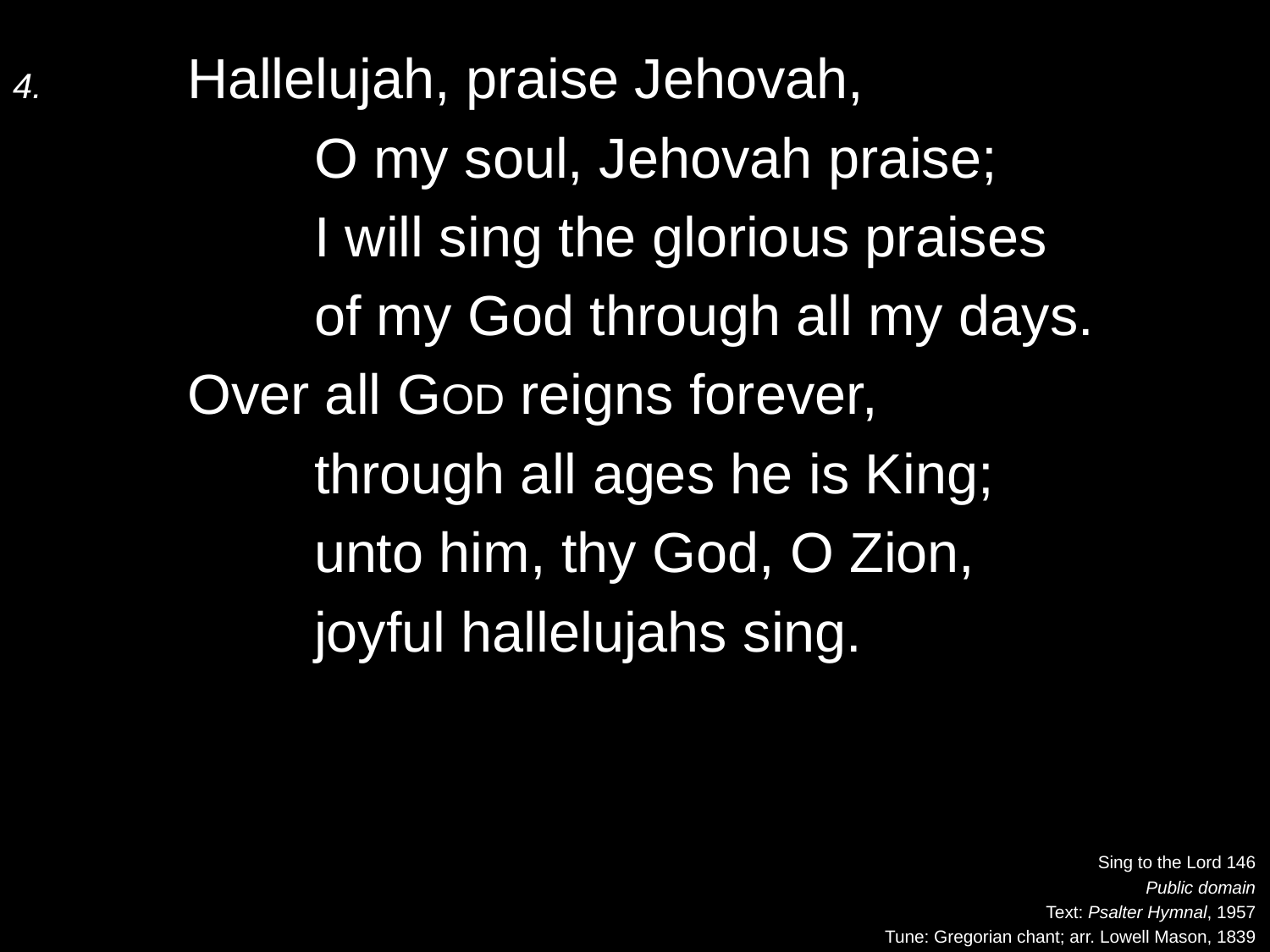

4.	Hallelujah, praise Jehovah,
		O my soul, Jehovah praise;
		I will sing the glorious praises
		of my God through all my days.
	Over all God reigns forever,
		through all ages he is King;
		unto him, thy God, O Zion,
		joyful hallelujahs sing.
Sing to the Lord 146
Public domain
Text: Psalter Hymnal, 1957
Tune: Gregorian chant; arr. Lowell Mason, 1839